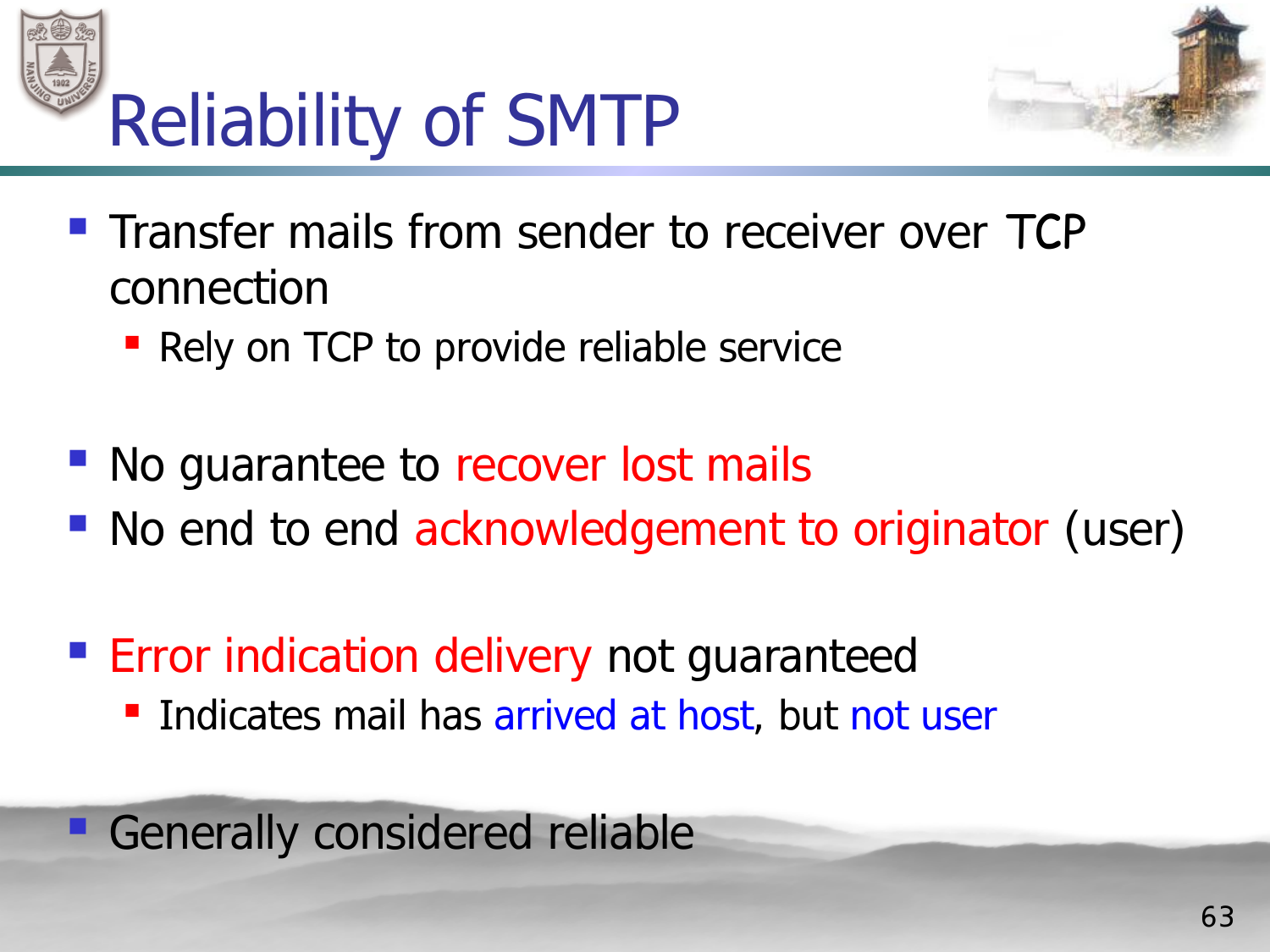

# Reliability of SMTP
Transfer mails from sender to receiver over TCP connection
Rely on TCP to provide reliable service

No guarantee to recover lost mails
No end to end acknowledgement to originator (user)

Error indication delivery not guaranteed
Indicates mail has arrived at host, but not user

Generally considered reliable
63